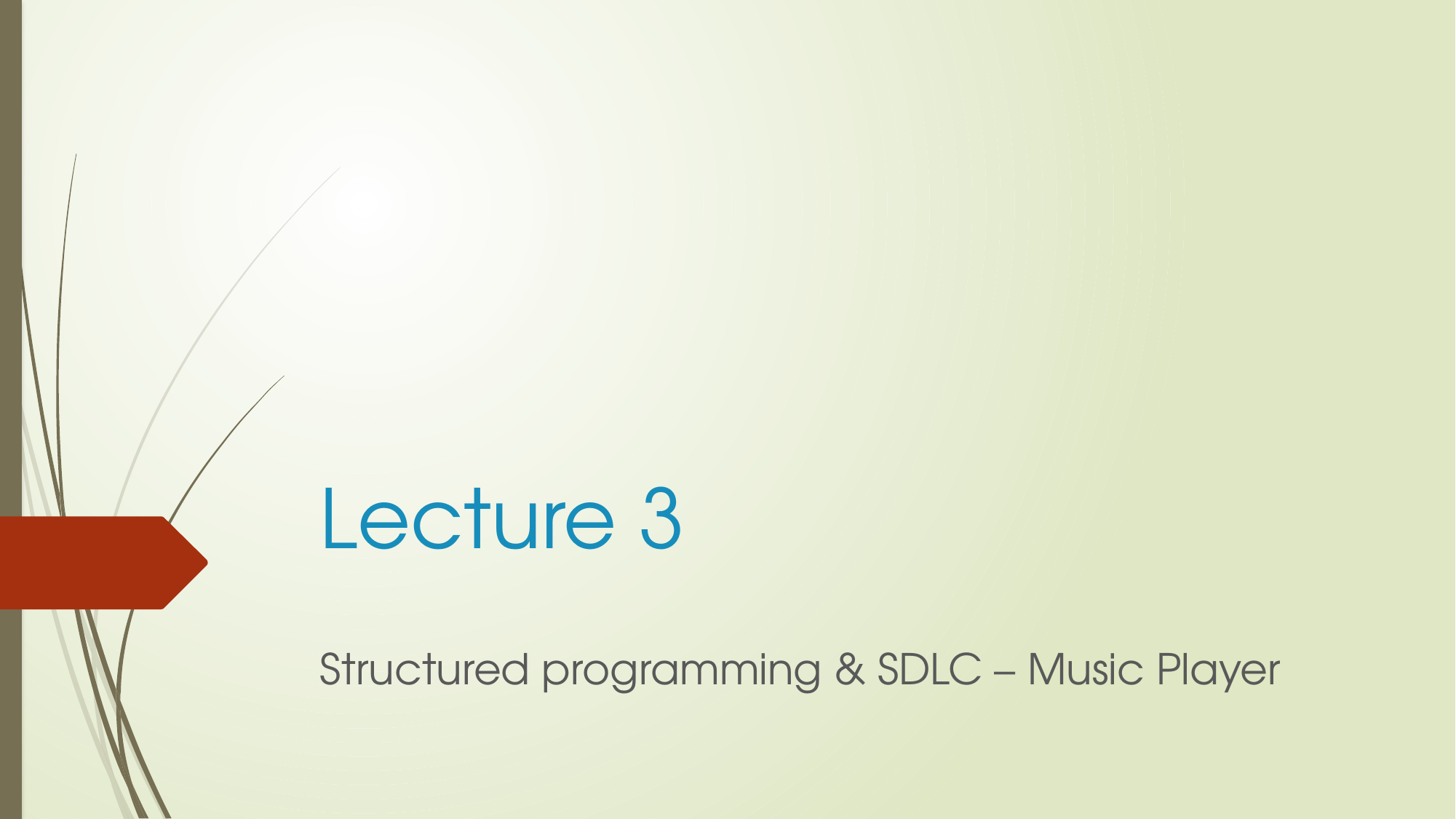

Lecture 3

Structured programming & SDLC – Music Player